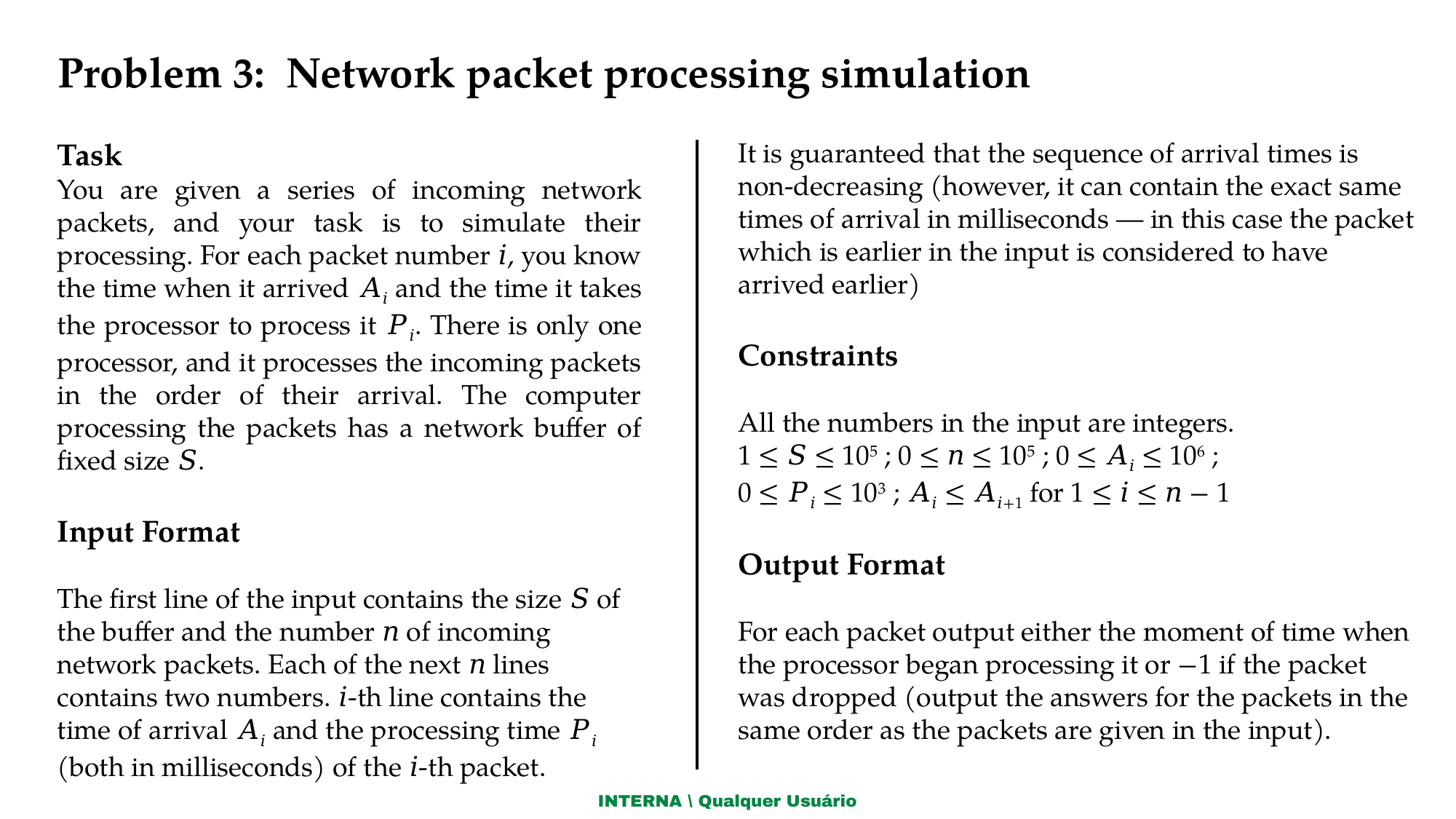

# Problem 3:  Network packet processing simulation
Task
You are given a series of incoming network packets, and your task is to simulate their processing. For each packet number 𝑖, you know the time when it arrived 𝐴𝑖 and the time it takes the processor to process it 𝑃𝑖. There is only one processor, and it processes the incoming packets in the order of their arrival. The computer processing the packets has a network buffer of fixed size 𝑆.

Input Format

The first line of the input contains the size 𝑆 of the buffer and the number 𝑛 of incoming network packets. Each of the next 𝑛 lines contains two numbers. 𝑖-th line contains the time of arrival 𝐴𝑖 and the processing time 𝑃𝑖 (both in milliseconds) of the 𝑖-th packet.
It is guaranteed that the sequence of arrival times is non-decreasing (however, it can contain the exact same times of arrival in milliseconds — in this case the packet which is earlier in the input is considered to have arrived earlier)

Constraints

All the numbers in the input are integers.
1 ≤ 𝑆 ≤ 105 ; 0 ≤ 𝑛 ≤ 105 ; 0 ≤ 𝐴𝑖 ≤ 106 ;
0 ≤ 𝑃𝑖 ≤ 103 ; 𝐴𝑖 ≤ 𝐴𝑖+1 for 1 ≤ 𝑖 ≤ 𝑛 − 1

Output Format

For each packet output either the moment of time when the processor began processing it or −1 if the packet was dropped (output the answers for the packets in the same order as the packets are given in the input).